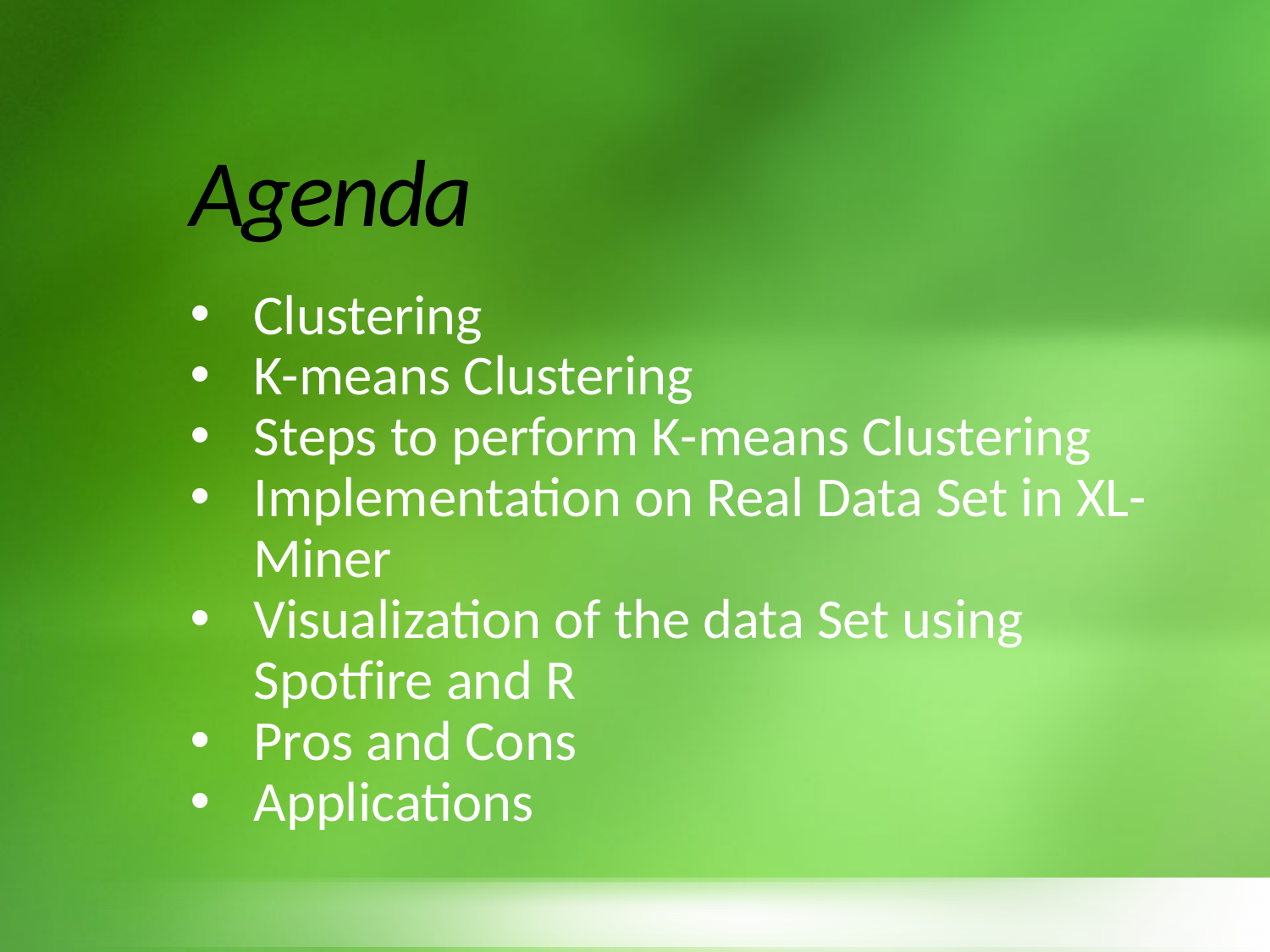

# Agenda
Clustering
K-means Clustering
Steps to perform K-means Clustering
Implementation on Real Data Set in XL-Miner
Visualization of the data Set using Spotfire and R
Pros and Cons
Applications